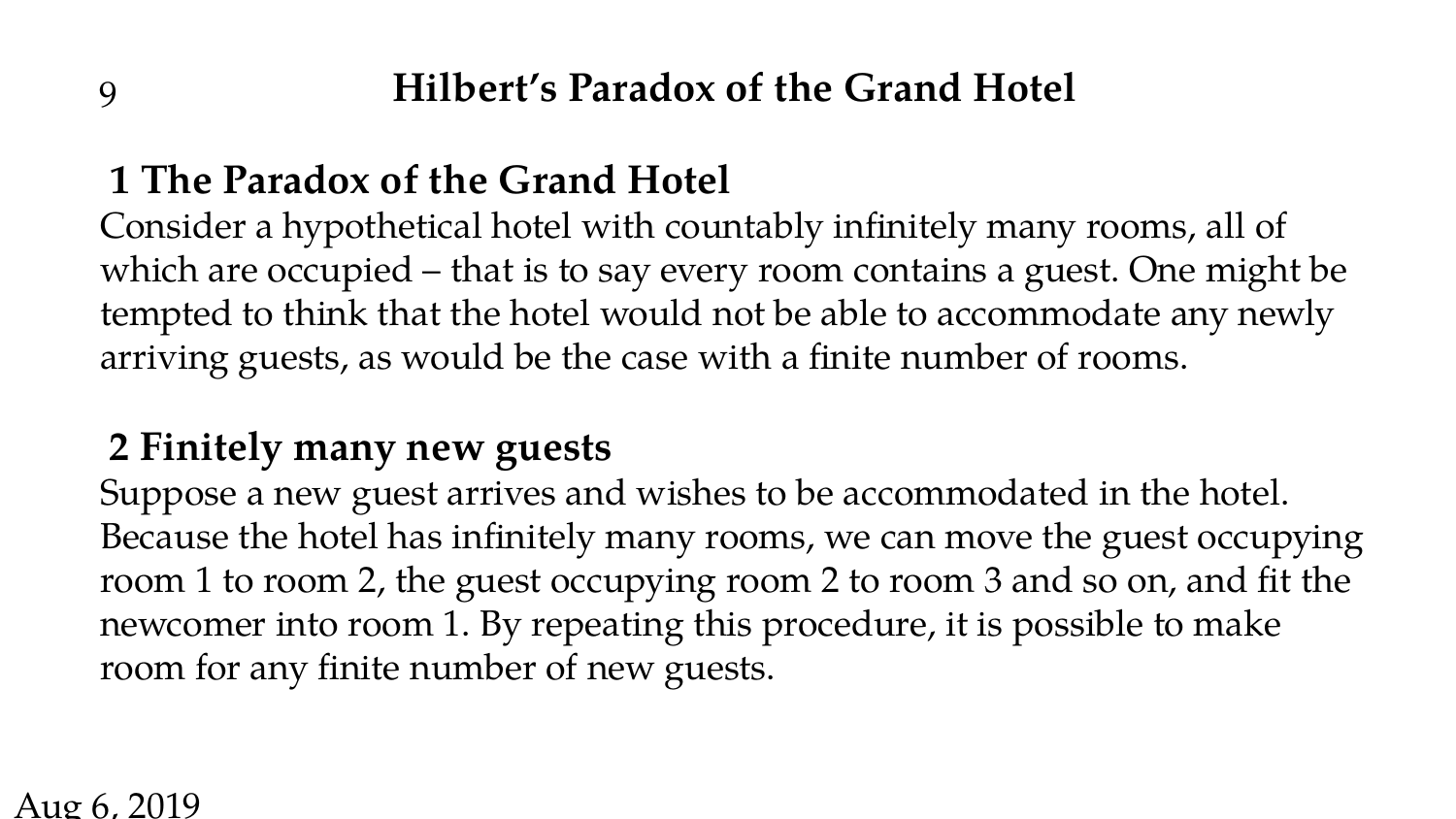

Hilbert’s Paradox of the Grand Hotel

 1 The Paradox of the Grand Hotel
Consider a hypothetical hotel with countably infinitely many rooms, all of which are occupied – that is to say every room contains a guest. One might be tempted to think that the hotel would not be able to accommodate any newly arriving guests, as would be the case with a finite number of rooms.

 2 Finitely many new guests
Suppose a new guest arrives and wishes to be accommodated in the hotel. Because the hotel has infinitely many rooms, we can move the guest occupying room 1 to room 2, the guest occupying room 2 to room 3 and so on, and fit the newcomer into room 1. By repeating this procedure, it is possible to make room for any finite number of new guests.
9
Aug 6, 2019